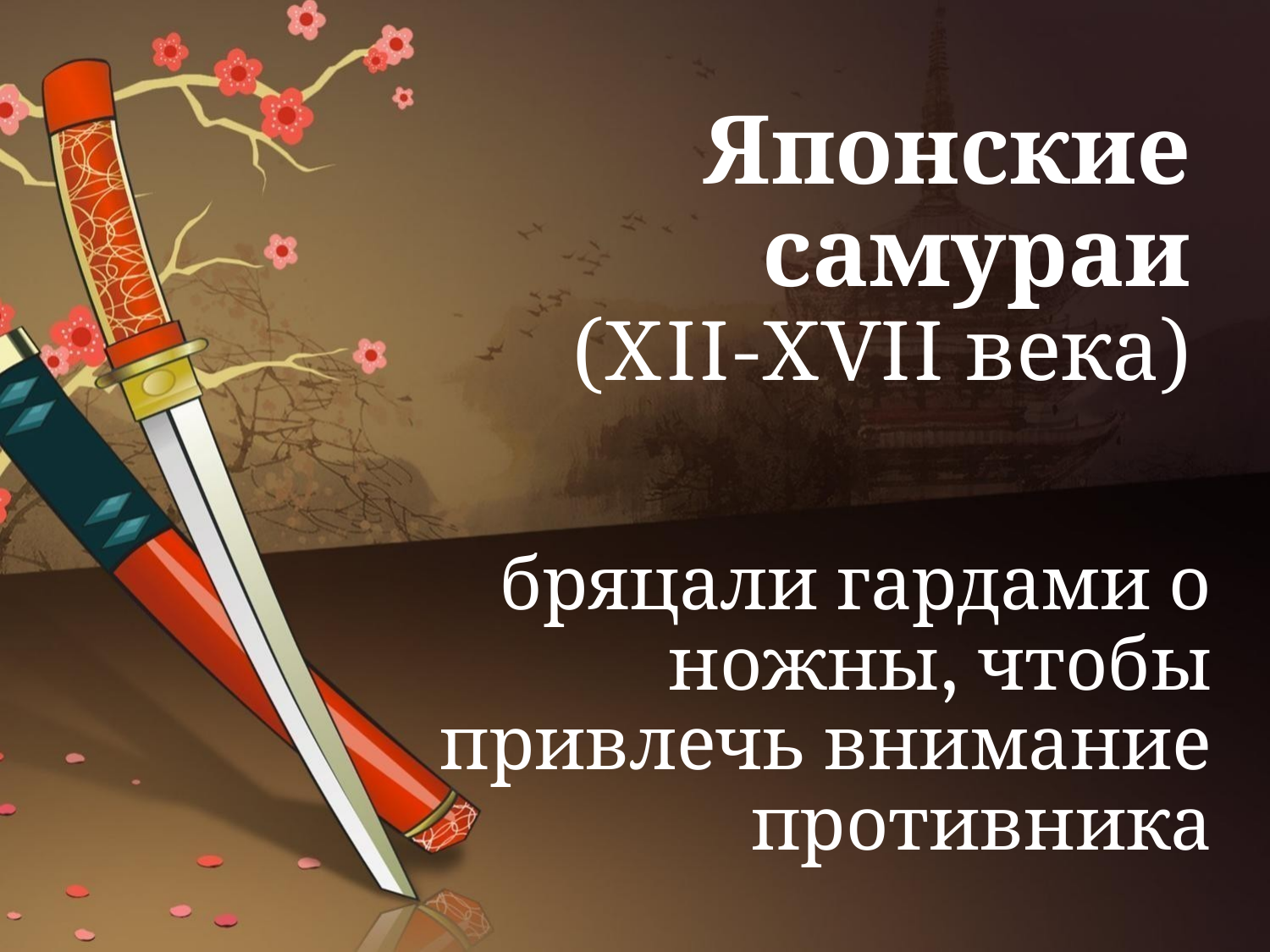

# Японские самураи (XII-XVII века)
бряцали гардами о ножны, чтобы привлечь внимание противника